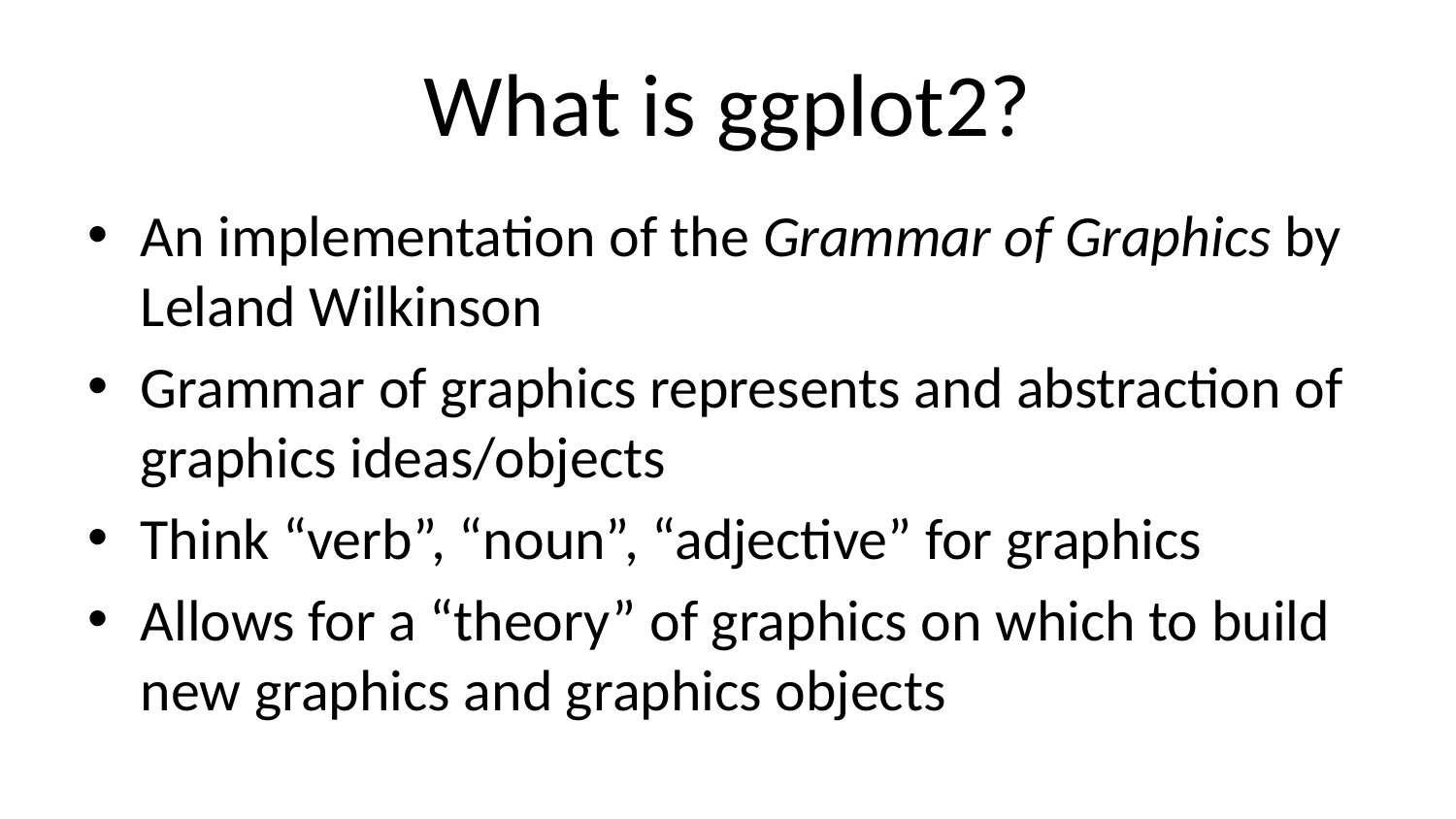

# What is ggplot2?
An implementation of the Grammar of Graphics by Leland Wilkinson
Grammar of graphics represents and abstraction of graphics ideas/objects
Think “verb”, “noun”, “adjective” for graphics
Allows for a “theory” of graphics on which to build new graphics and graphics objects